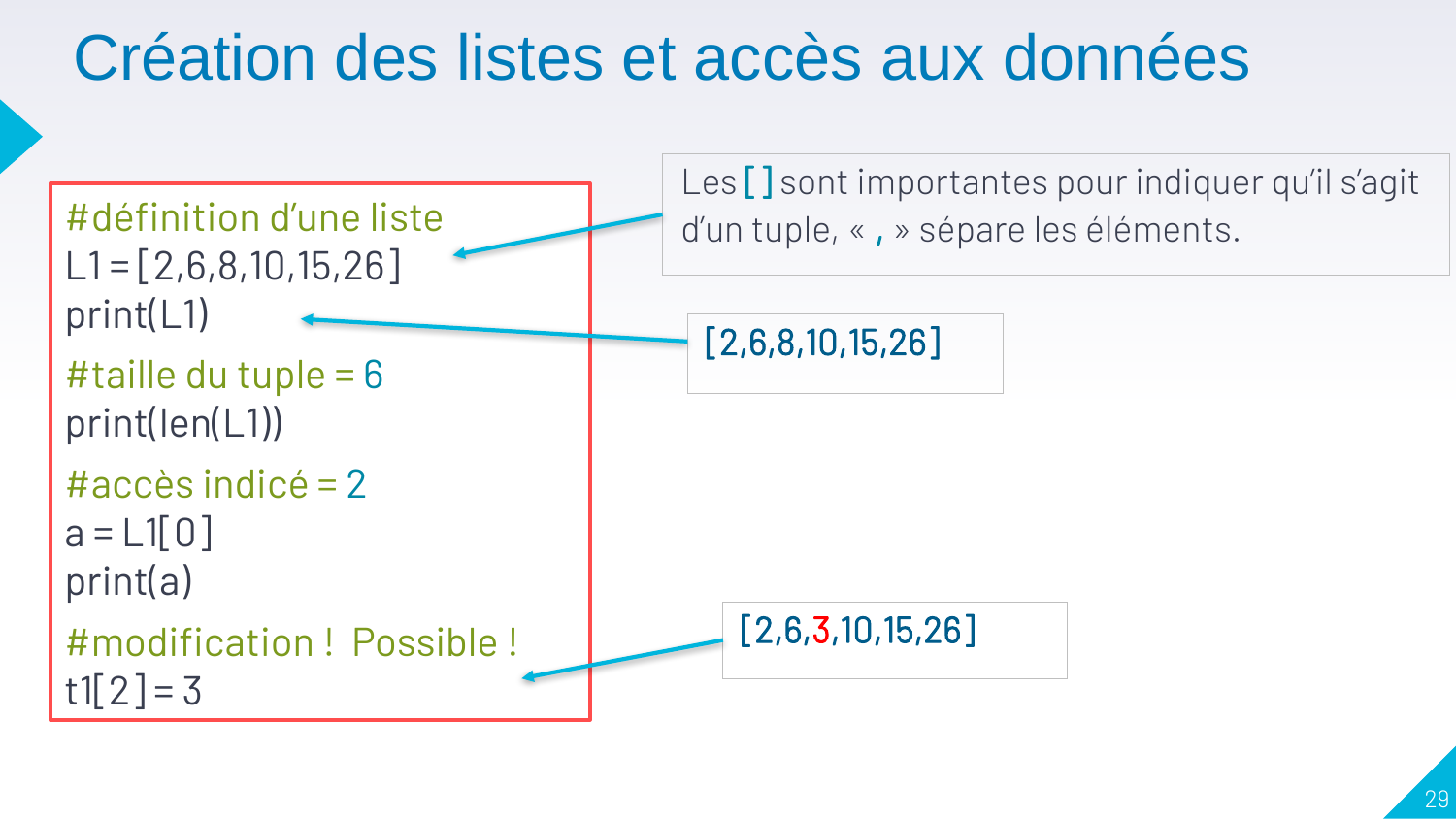

# Création des listes et accès aux données
Les [] sont importantes pour indiquer qu’il s’agit d’un tuple, « , » sépare les éléments.
#définition d’une liste
L1 = [2,6,8,10,15,26]
print(L1)
#taille du tuple = 6
print(len(L1))
#accès indicé = 2
a = L1[0]
print(a)
#modification !  Possible !
t1[2] = 3
[2,6,8,10,15,26]
[2,6,3,10,15,26]
29